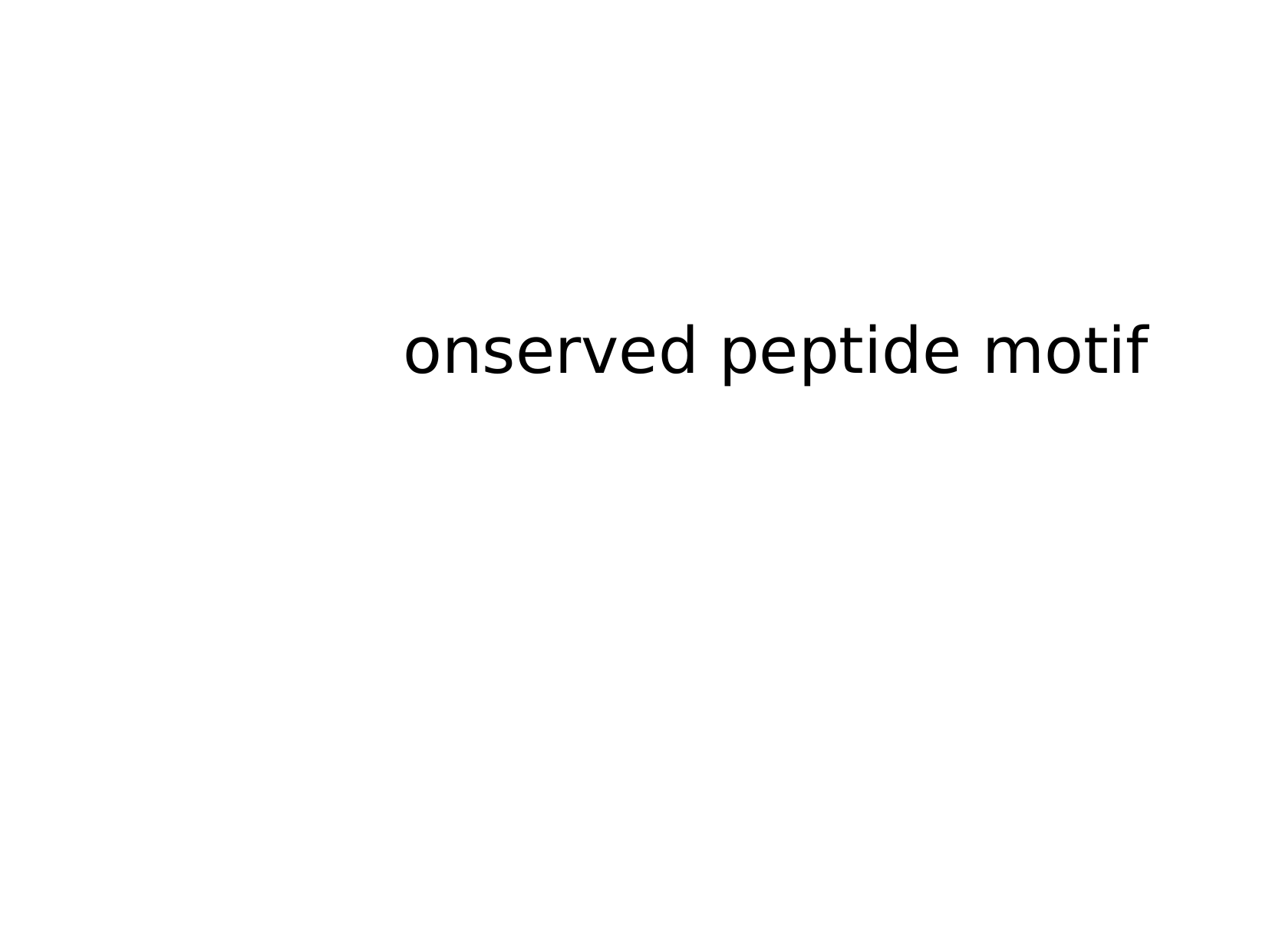

Whether and WhereWRC bind to c                                                                                                                                                                                                                                                                                                              onserved peptide motif